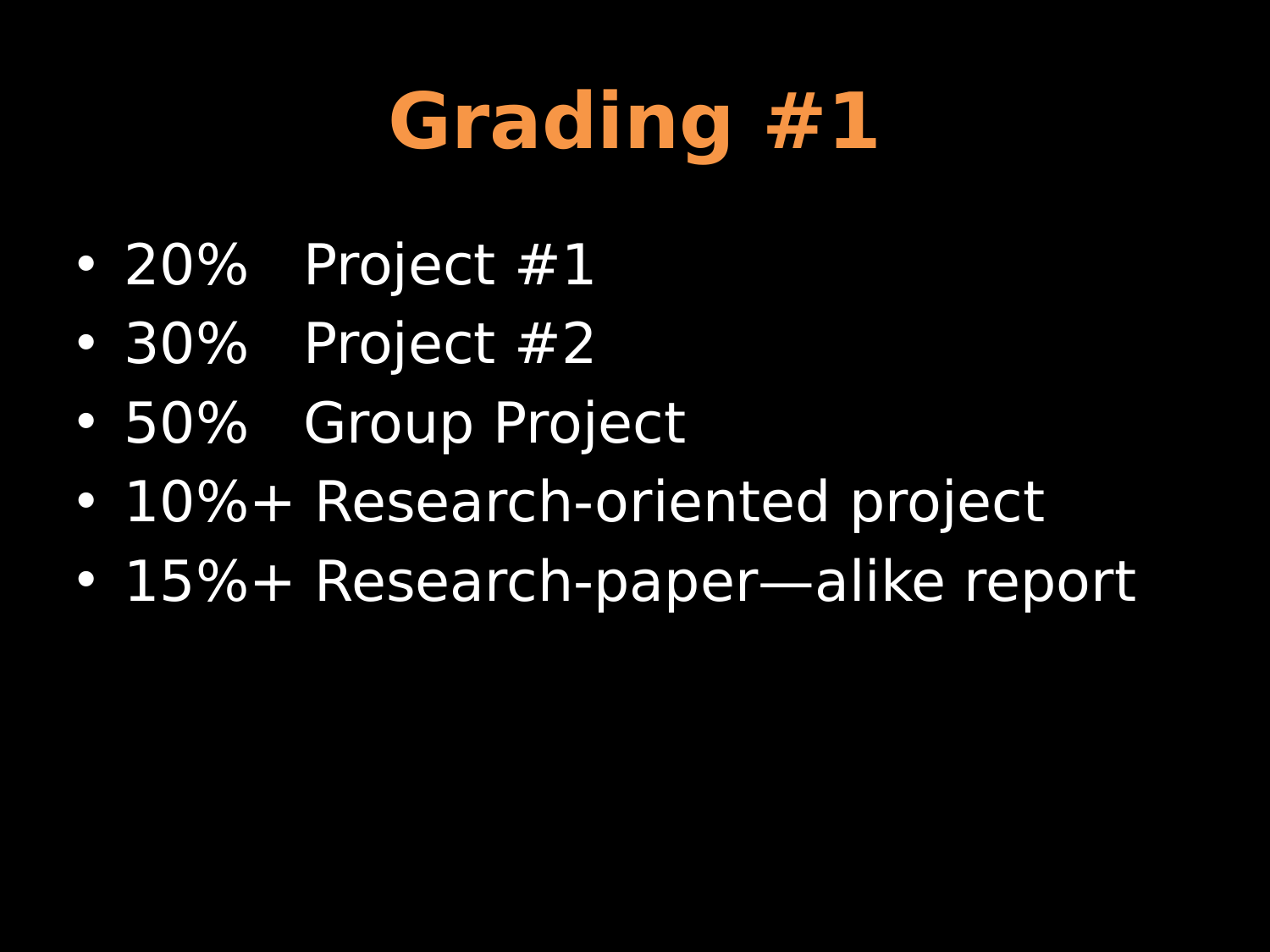

# Grading #1
20%   Project #1
30%   Project #2
50%   Group Project
10%+ Research-oriented project
15%+ Research-paper—alike report